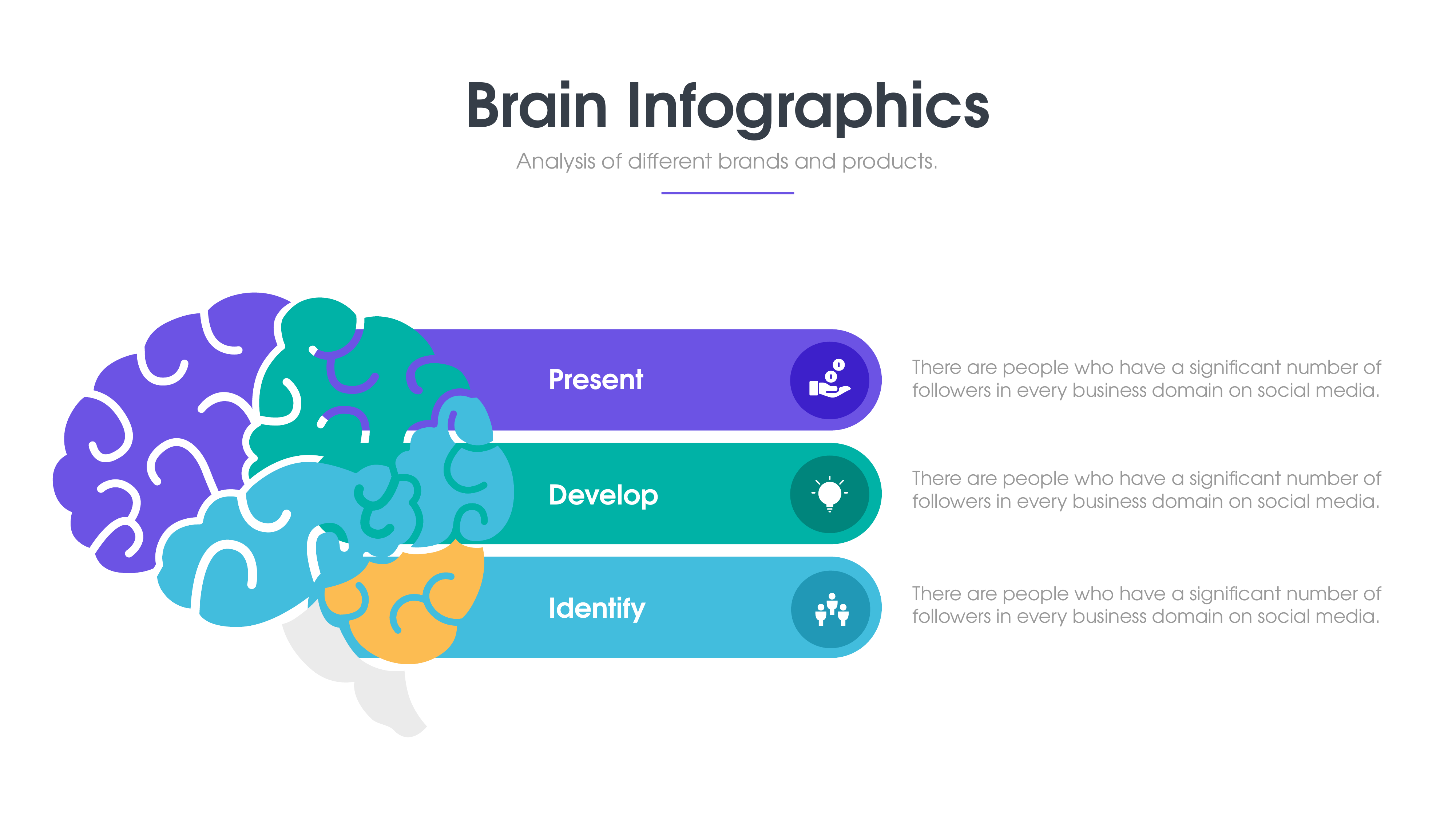

Brain Infographics
Analysis of different brands and products.

There are people who have a significant number of followers in every business domain on social media.
Present

There are people who have a significant number of followers in every business domain on social media.
Develop

There are people who have a significant number of followers in every business domain on social media.
Identify